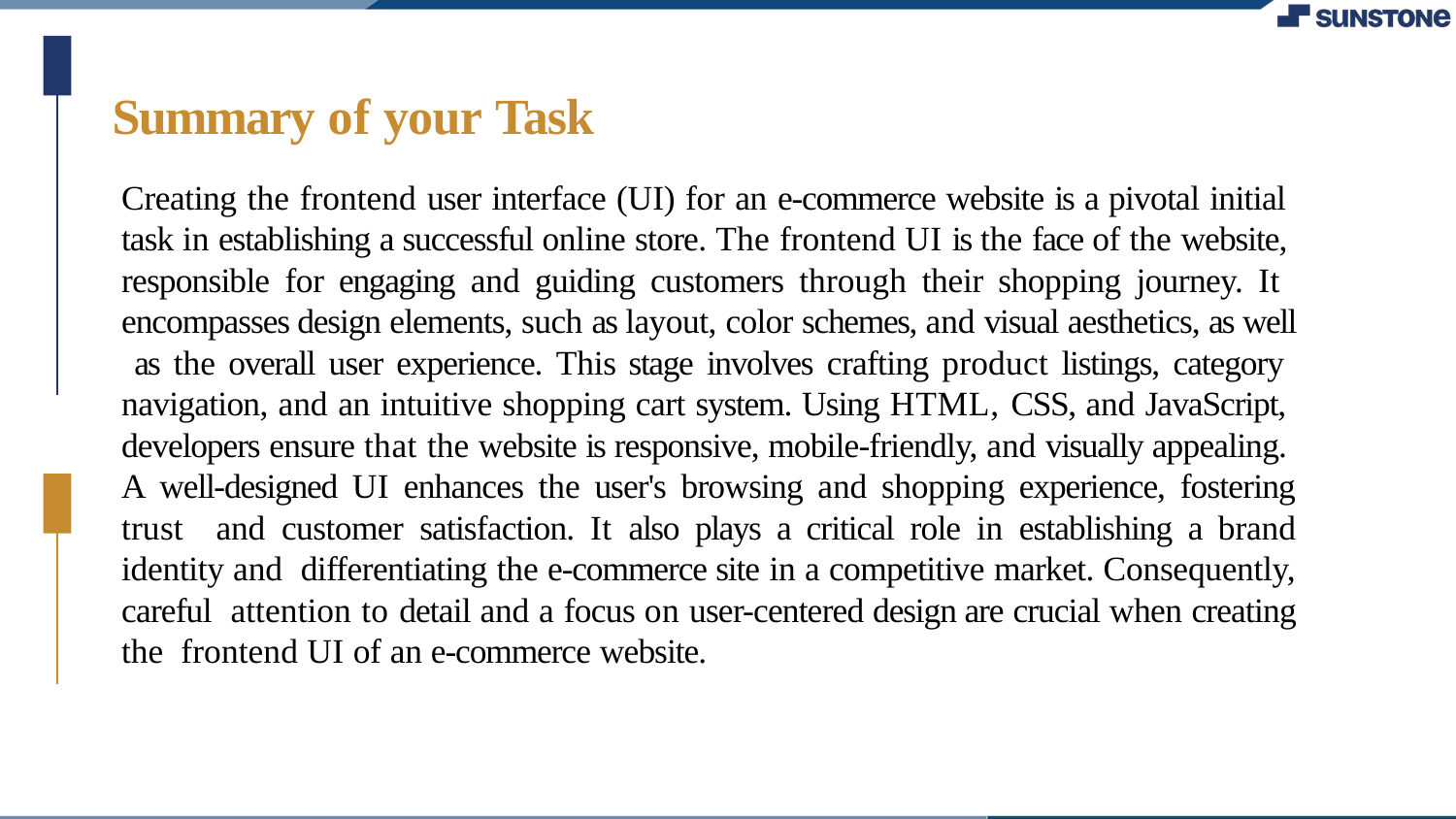

# Summary of your Task
Creating the frontend user interface (UI) for an e-commerce website is a pivotal initial  task in establishing a successful online store. The frontend UI is the face of the website,  responsible for engaging and guiding customers through their shopping journey. It  encompasses design elements, such as layout, color schemes, and visual aesthetics, as well  as the overall user experience. This stage involves crafting product listings, category  navigation, and an intuitive shopping cart system. Using HTML, CSS, and JavaScript,  developers ensure that the website is responsive, mobile-friendly, and visually appealing.  A well-designed UI enhances the user's browsing and shopping experience, fostering trust  and customer satisfaction. It also plays a critical role in establishing a brand identity and  differentiating the e-commerce site in a competitive market. Consequently, careful  attention to detail and a focus on user-centered design are crucial when creating the  frontend UI of an e-commerce website.